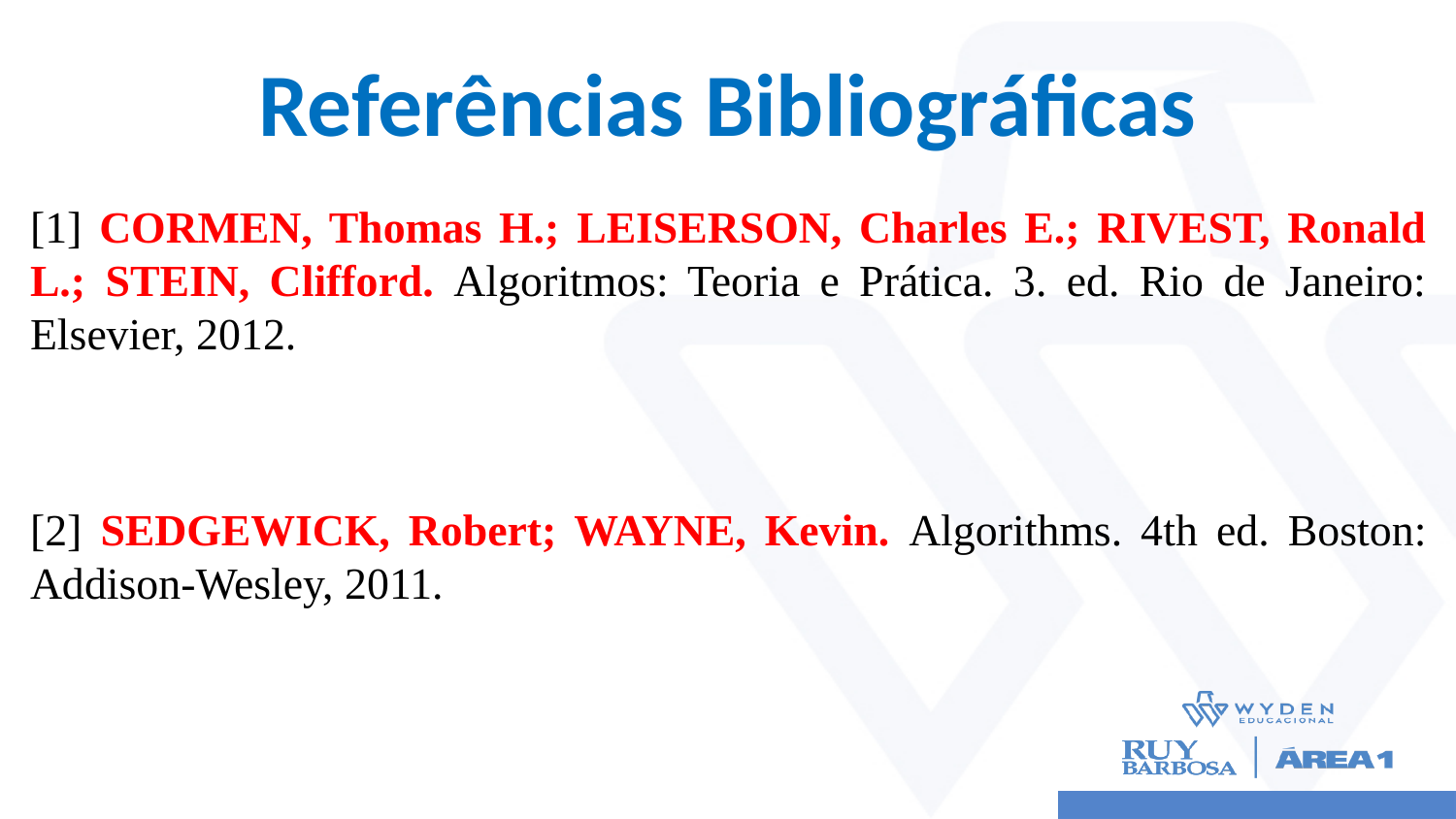

# Referências Bibliográficas
[1] CORMEN, Thomas H.; LEISERSON, Charles E.; RIVEST, Ronald L.; STEIN, Clifford. Algoritmos: Teoria e Prática. 3. ed. Rio de Janeiro: Elsevier, 2012.

[2] SEDGEWICK, Robert; WAYNE, Kevin. Algorithms. 4th ed. Boston: Addison-Wesley, 2011.